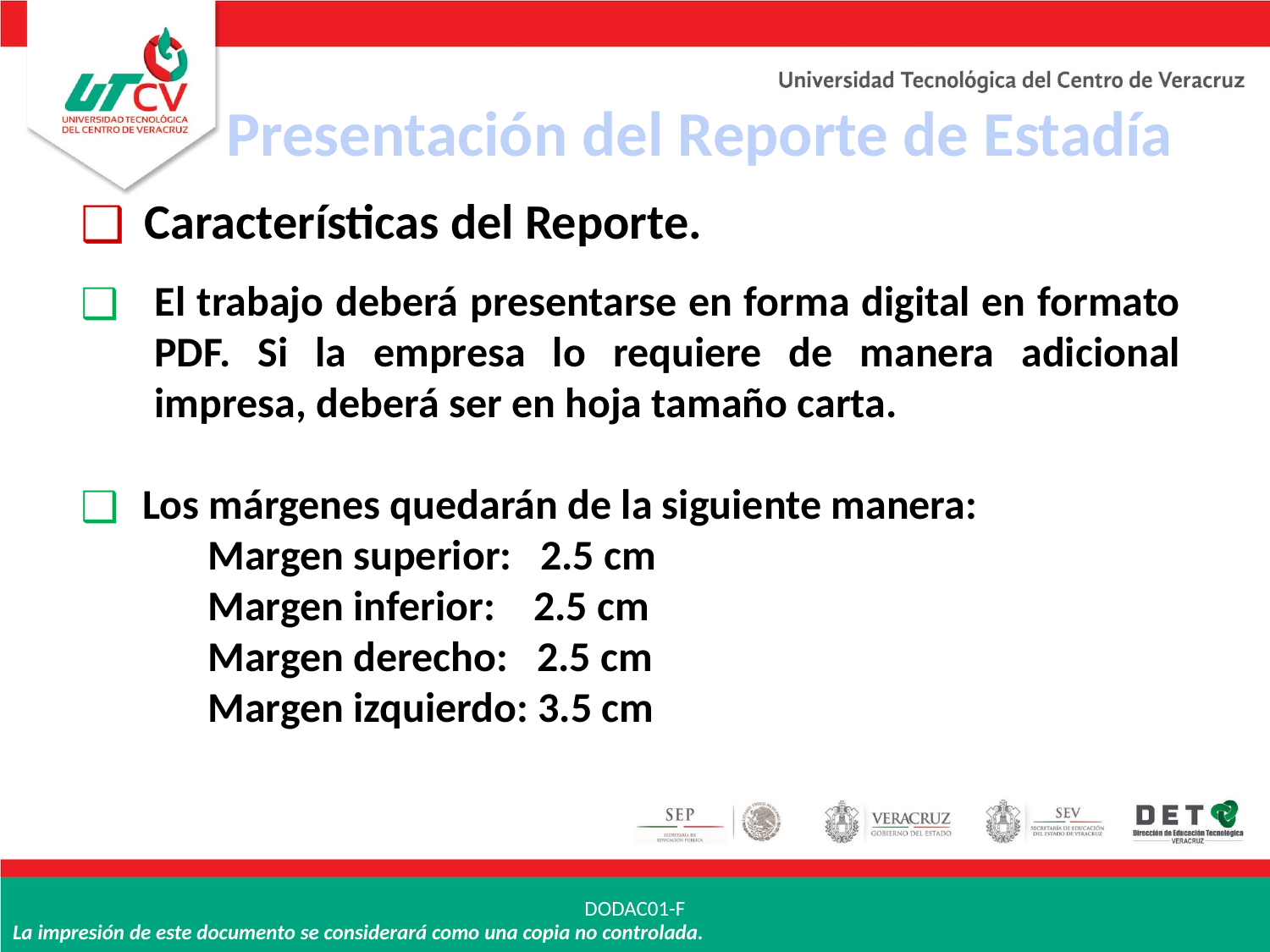

Presentación del Reporte de Estadía
Características del Reporte.
El trabajo deberá presentarse en forma digital en formato PDF. Si la empresa lo requiere de manera adicional impresa, deberá ser en hoja tamaño carta.

Los márgenes quedarán de la siguiente manera:
	Margen superior:   2.5 cm
	Margen inferior:    2.5 cm
	Margen derecho:   2.5 cm
	Margen izquierdo: 3.5 cm

DODAC01-F